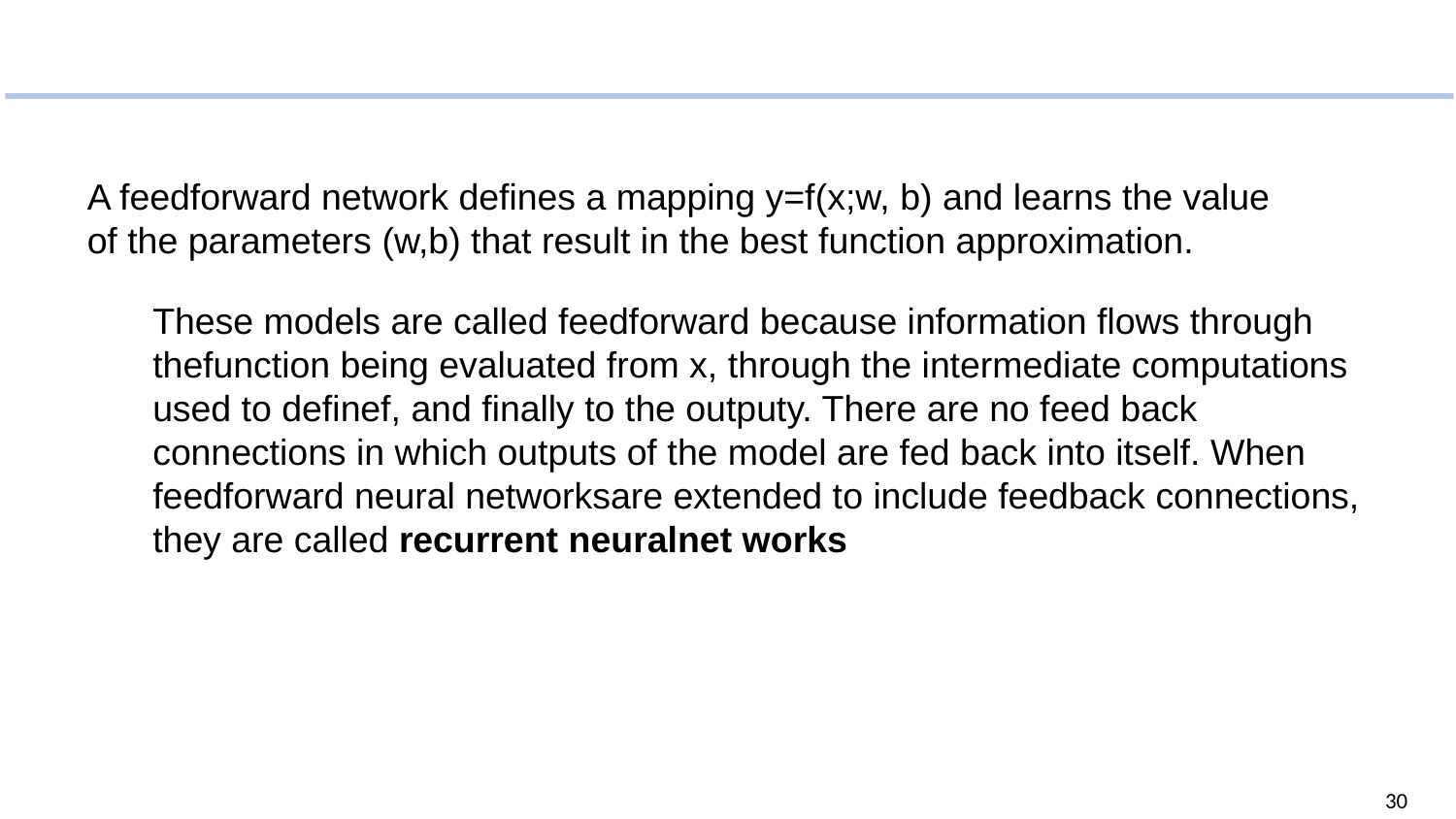

A feedforward network deﬁnes a mapping y=f(x;w, b) and learns the value of the parameters (w,b) that result in the best function approximation.
These models are called feedforward because information ﬂows through thefunction being evaluated from x, through the intermediate computations used to deﬁnef, and ﬁnally to the outputy. There are no feed back connections in which outputs of the model are fed back into itself. When feedforward neural networksare extended to include feedback connections, they are called recurrent neuralnet works